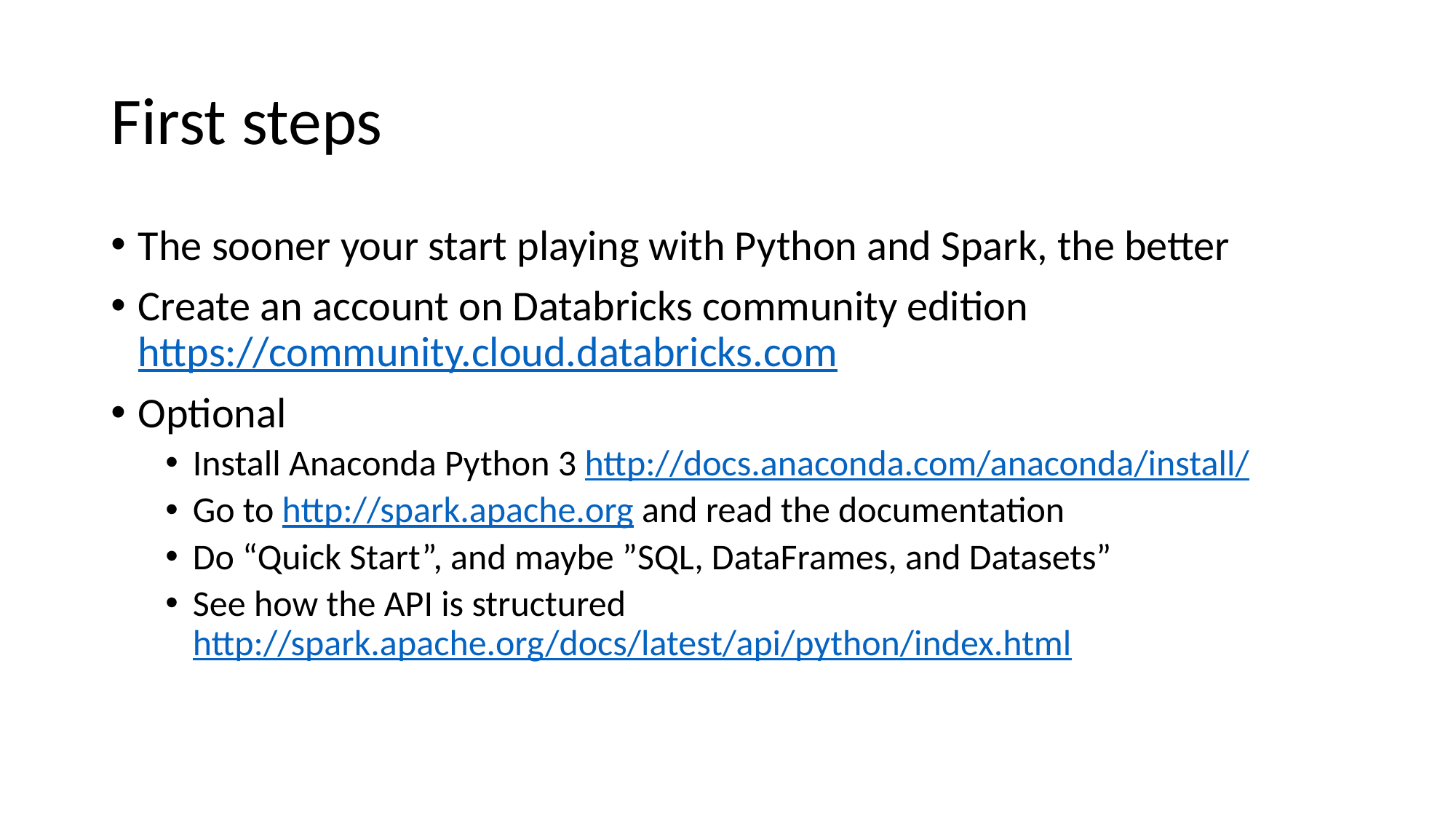

# First steps
The sooner your start playing with Python and Spark, the better
Create an account on Databricks community edition https://community.cloud.databricks.com
Optional
Install Anaconda Python 3 http://docs.anaconda.com/anaconda/install/
Go to http://spark.apache.org and read the documentation
Do “Quick Start”, and maybe ”SQL, DataFrames, and Datasets”
See how the API is structured http://spark.apache.org/docs/latest/api/python/index.html